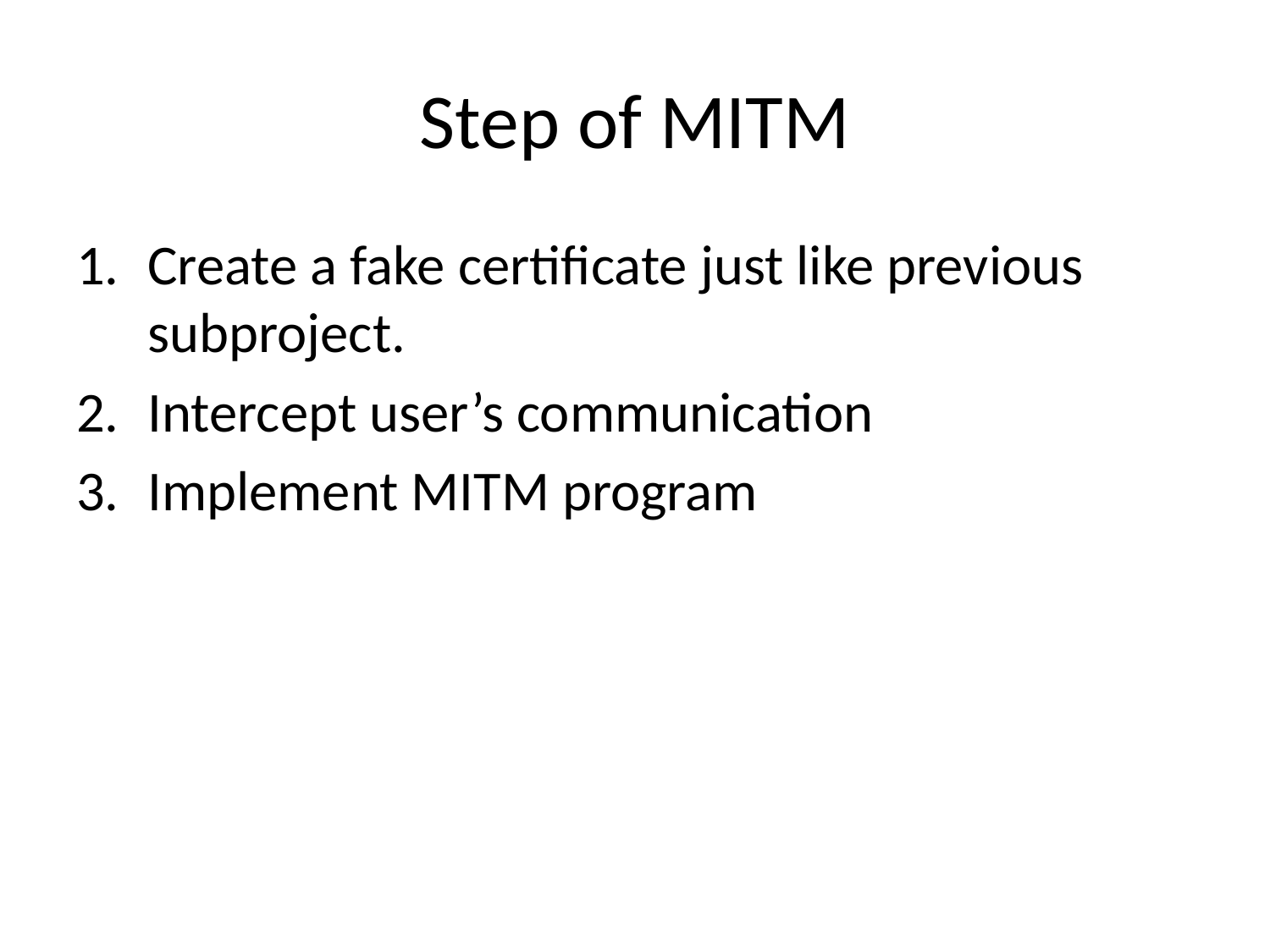

# Step of MITM
Create a fake certificate just like previous subproject.
Intercept user’s communication
Implement MITM program